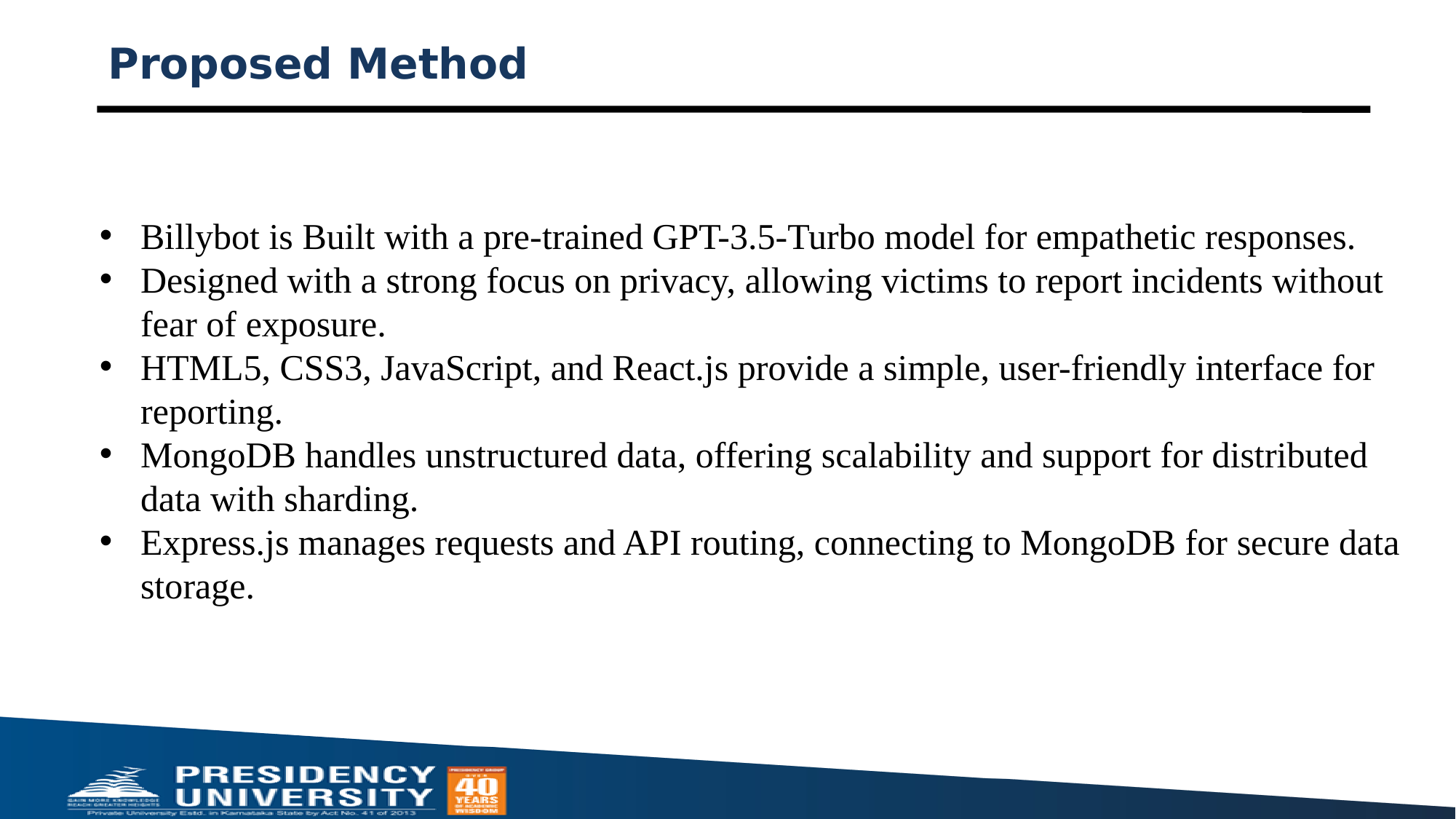

# Proposed Method
Billybot is Built with a pre-trained GPT-3.5-Turbo model for empathetic responses.
Designed with a strong focus on privacy, allowing victims to report incidents without fear of exposure.
HTML5, CSS3, JavaScript, and React.js provide a simple, user-friendly interface for reporting.
MongoDB handles unstructured data, offering scalability and support for distributed data with sharding.
Express.js manages requests and API routing, connecting to MongoDB for secure data storage.